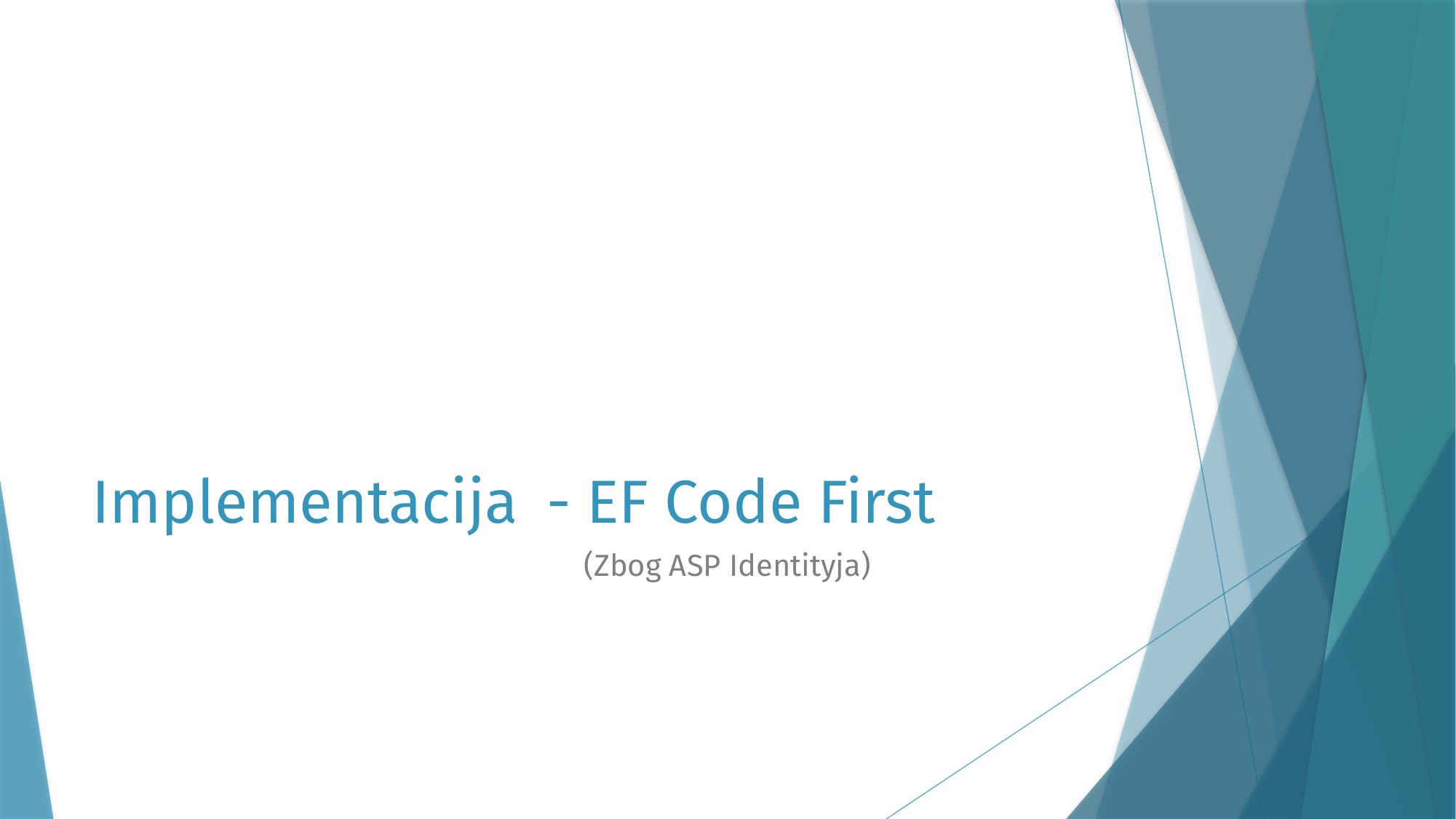

- EF Code First
# Implementacija
(Zbog ASP Identityja)